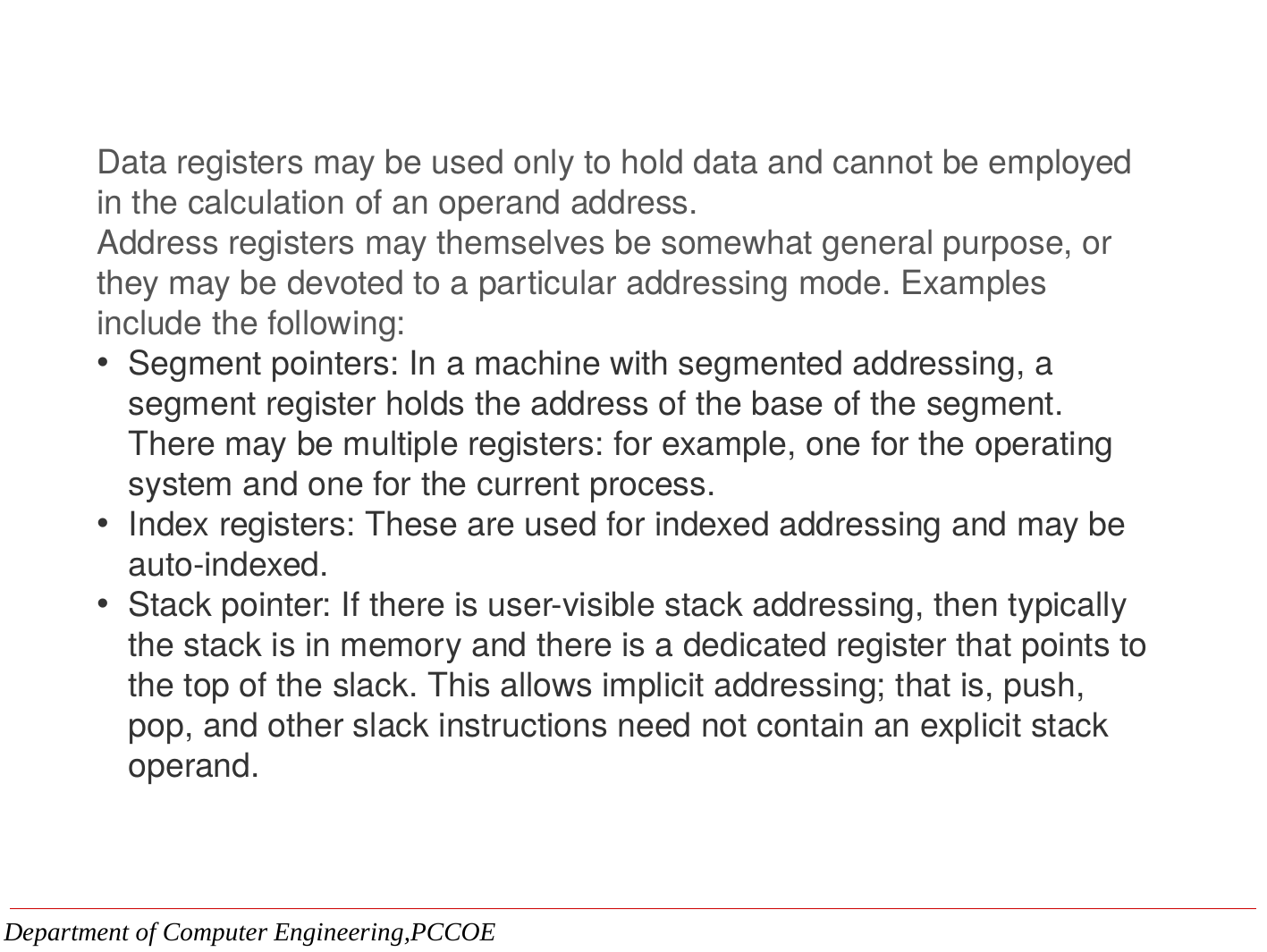

Data registers may be used only to hold data and cannot be employed in the calculation of an operand address.
Address registers may themselves be somewhat general purpose, or they may be devoted to a particular addressing mode. Examples include the following:
Segment pointers: In a machine with segmented addressing, a segment register holds the address of the base of the segment. There may be multiple registers: for example, one for the operating system and one for the current process.
Index registers: These are used for indexed addressing and may be auto-indexed.
Stack pointer: If there is user-visible stack addressing, then typically the stack is in memory and there is a dedicated register that points to the top of the slack. This allows implicit addressing; that is, push, pop, and other slack in­structions need not contain an explicit stack operand.

Department of Computer Engineering,PCCOE